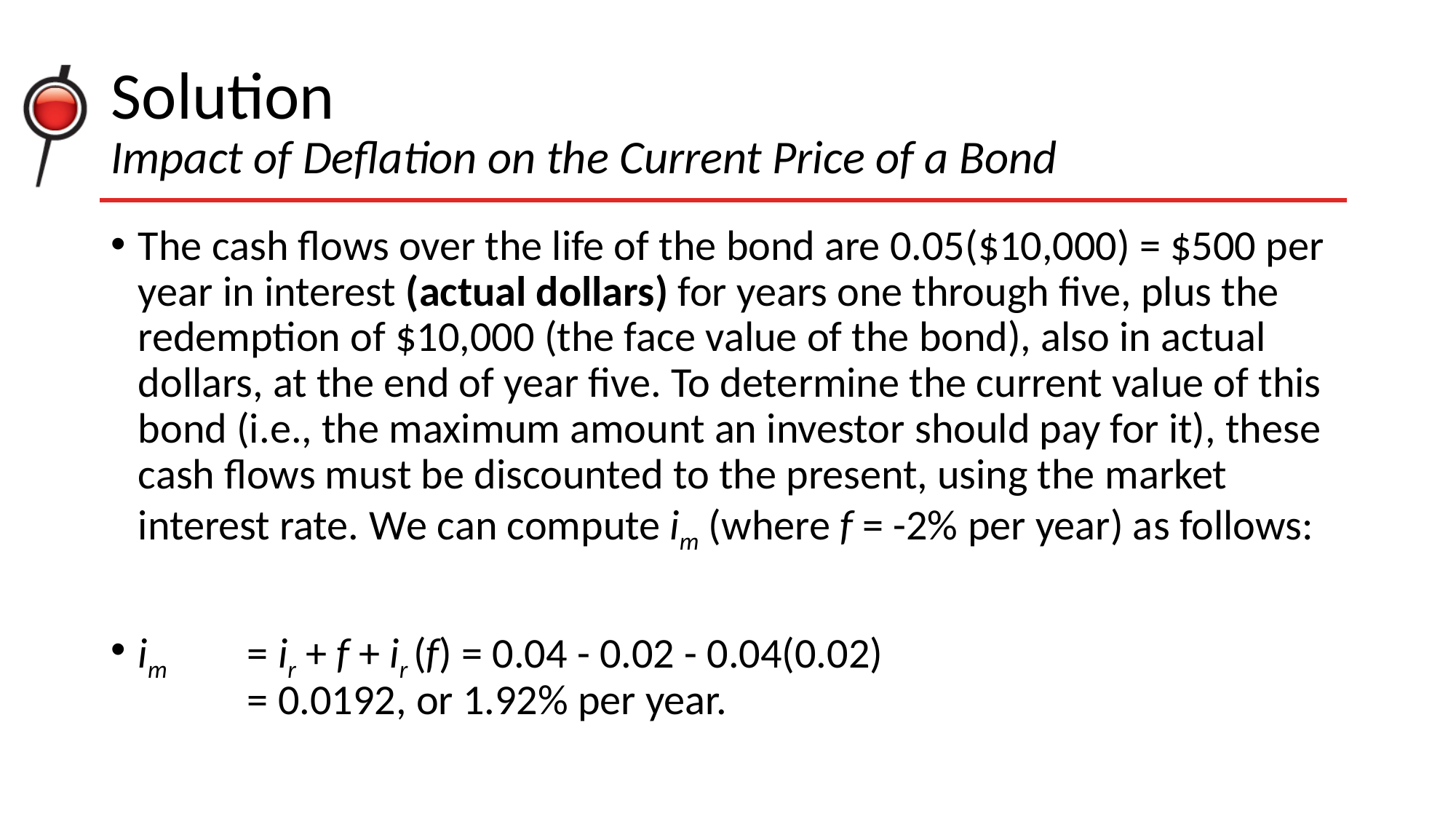

# Solution Impact of Deflation on the Current Price of a Bond
The cash flows over the life of the bond are 0.05($10,000) = $500 per year in interest (actual dollars) for years one through five, plus the redemption of $10,000 (the face value of the bond), also in actual dollars, at the end of year five. To determine the current value of this bond (i.e., the maximum amount an investor should pay for it), these cash flows must be discounted to the present, using the market interest rate. We can compute im (where f = -2% per year) as follows:

im 	= ir + f + ir (f) = 0.04 - 0.02 - 0.04(0.02)
	= 0.0192, or 1.92% per year.